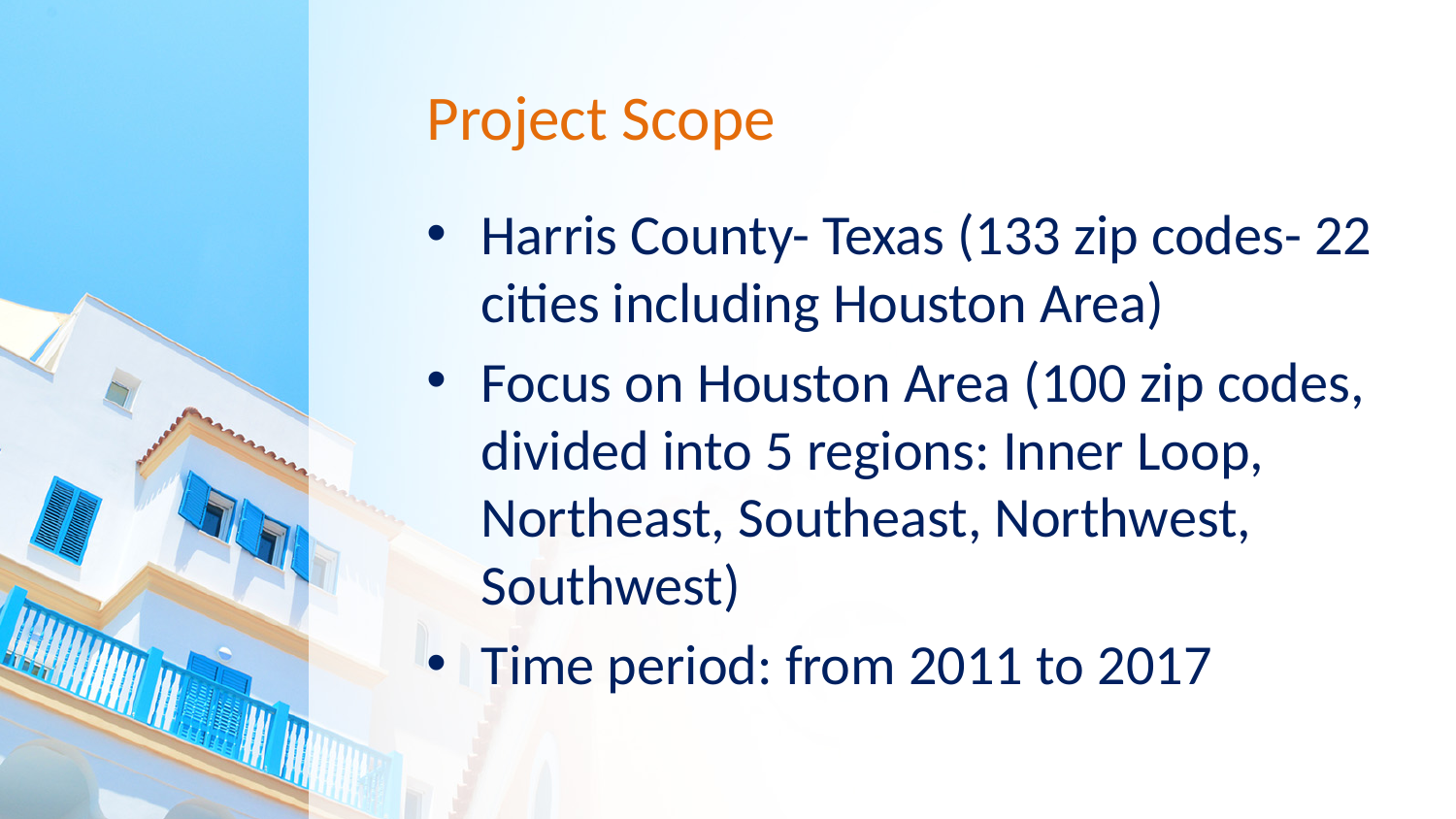

# Project Scope
Harris County- Texas (133 zip codes- 22 cities including Houston Area)
Focus on Houston Area (100 zip codes, divided into 5 regions: Inner Loop, Northeast, Southeast, Northwest, Southwest)
Time period: from 2011 to 2017